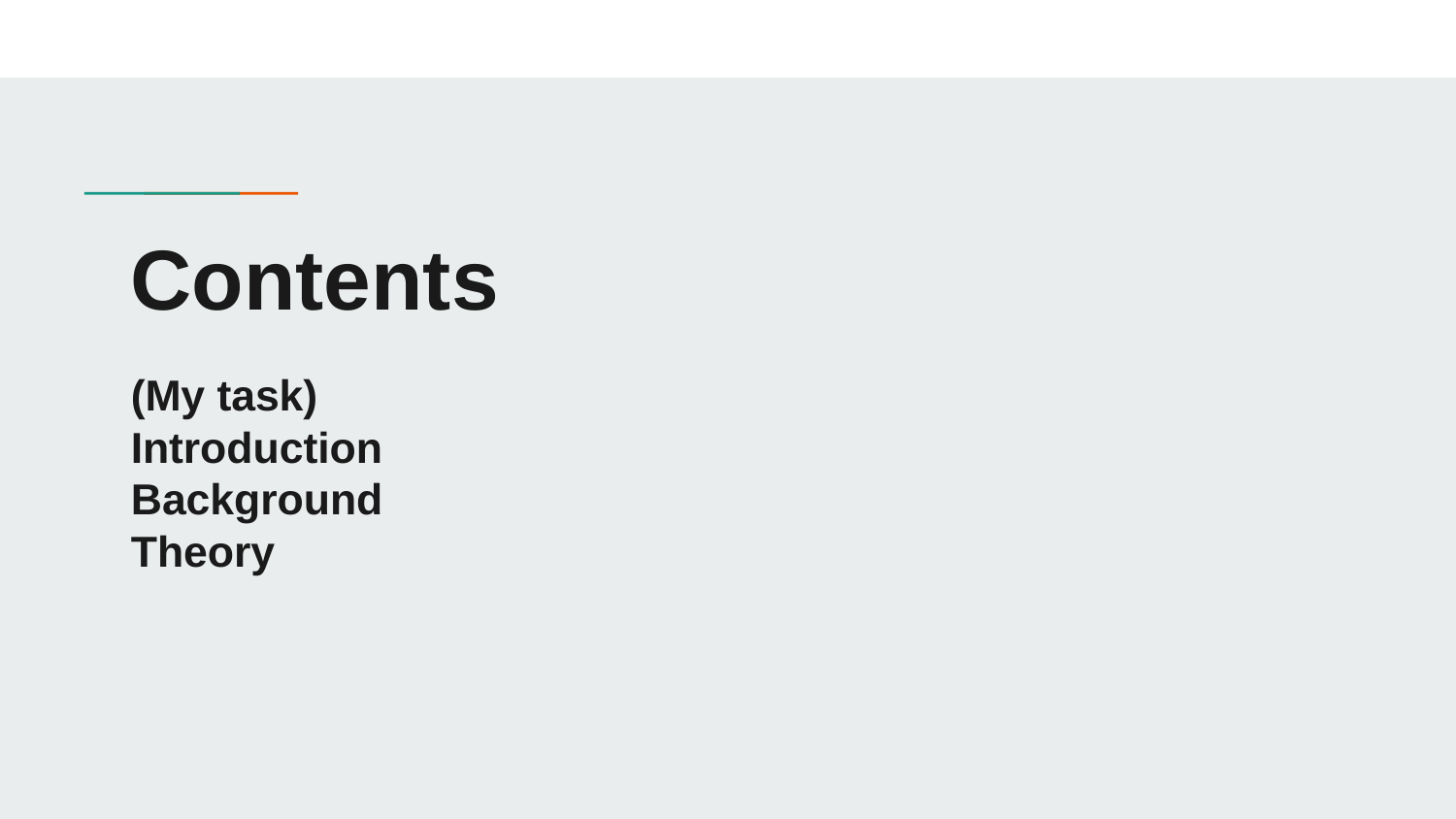

# Contents
(My task)
Introduction
Background
Theory